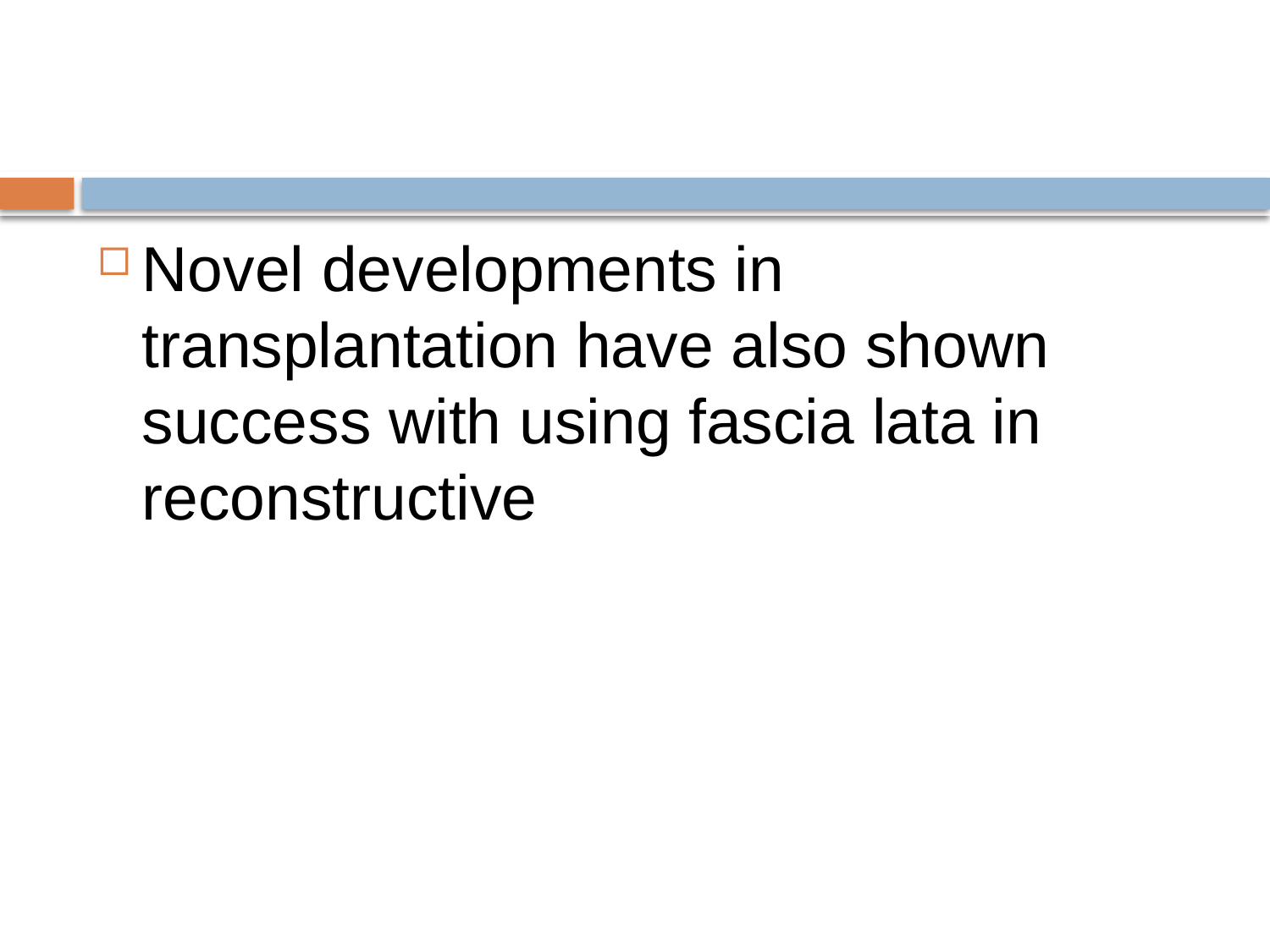

#
Novel developments in transplantation have also shown success with using fascia lata in reconstructive